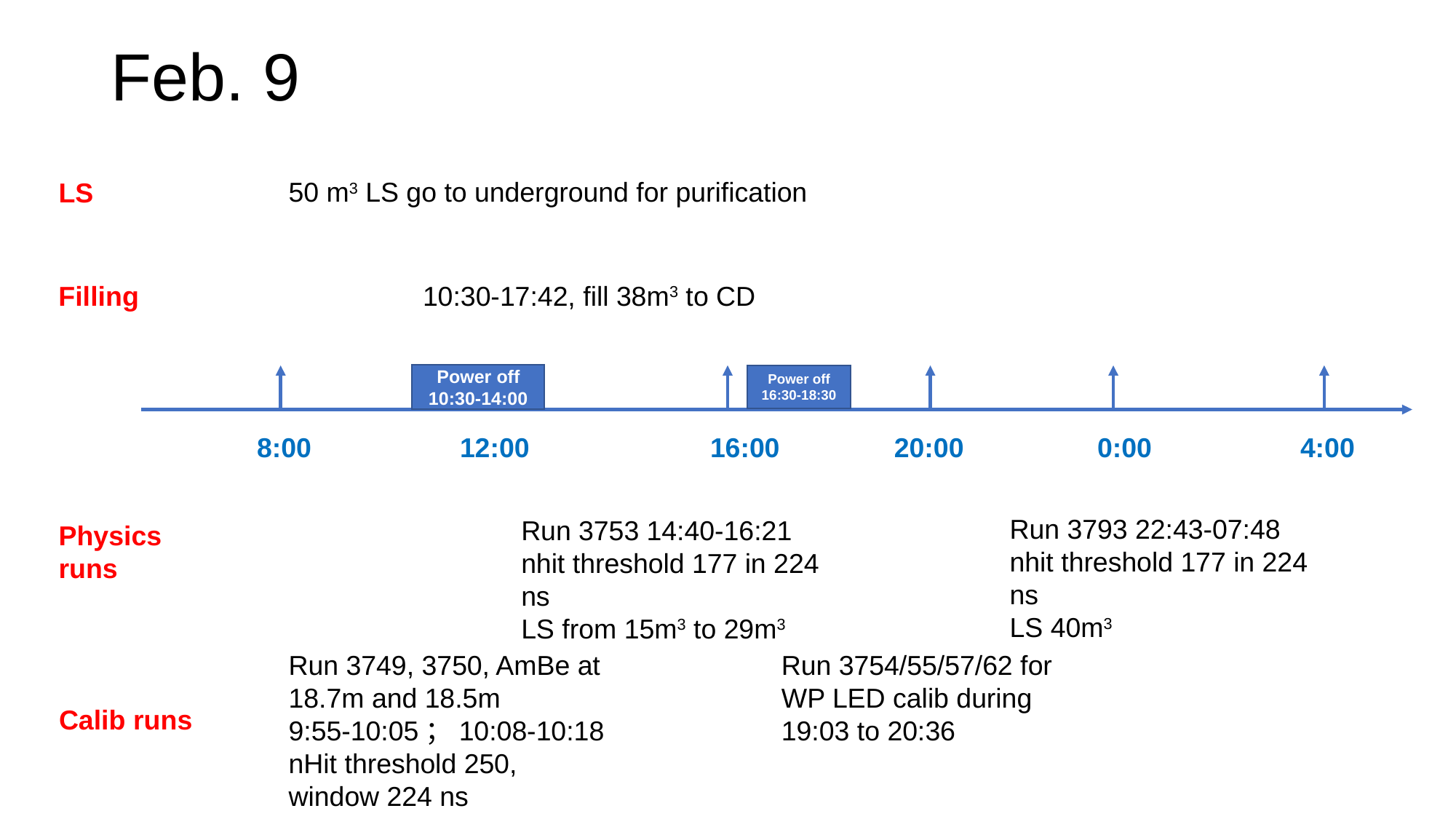

# Feb. 9
50 m3 LS go to underground for purification
LS
Filling
10:30-17:42, fill 38m3 to CD
Power off
10:30-14:00
Power off
16:30-18:30
12:00
16:00
20:00
0:00
8:00
4:00
Run 3793 22:43-07:48
nhit threshold 177 in 224 ns
LS 40m3
Run 3753 14:40-16:21
nhit threshold 177 in 224 ns
LS from 15m3 to 29m3
Physics runs
Run 3749, 3750, AmBe at
18.7m and 18.5m
9:55-10:05；10:08-10:18
nHit threshold 250, window 224 ns
Run 3754/55/57/62 for WP LED calib during 19:03 to 20:36
Calib runs